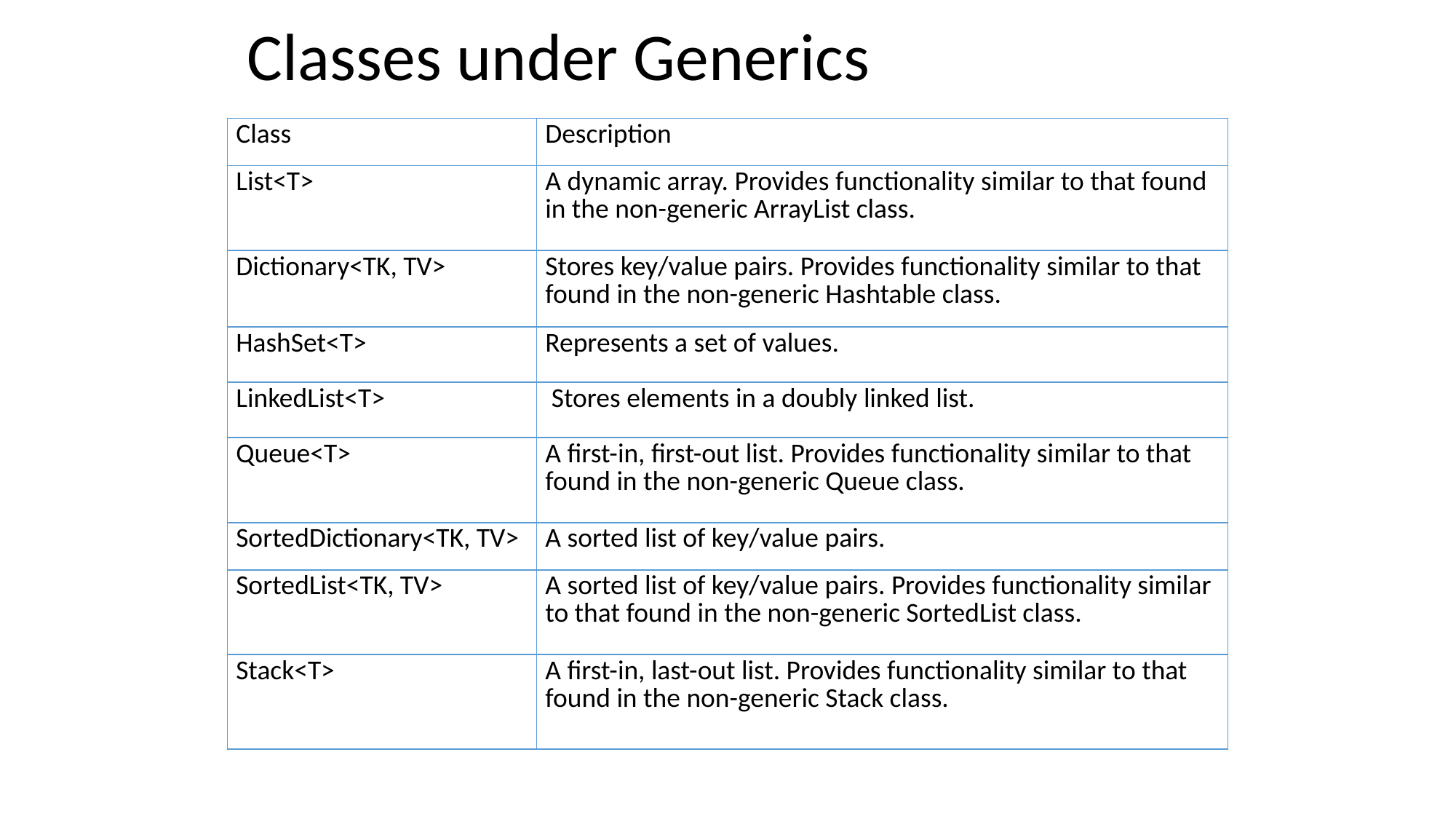

# Classes under Generics
| Class | Description |
| --- | --- |
| List<T> | A dynamic array. Provides functionality similar to that found in the non-generic ArrayList class. |
| Dictionary<TK, TV> | Stores key/value pairs. Provides functionality similar to that found in the non-generic Hashtable class. |
| HashSet<T> | Represents a set of values. |
| LinkedList<T> | Stores elements in a doubly linked list. |
| Queue<T> | A first-in, first-out list. Provides functionality similar to that found in the non-generic Queue class. |
| SortedDictionary<TK, TV> | A sorted list of key/value pairs. |
| SortedList<TK, TV> | A sorted list of key/value pairs. Provides functionality similar to that found in the non-generic SortedList class. |
| Stack<T> | A first-in, last-out list. Provides functionality similar to that found in the non-generic Stack class. |